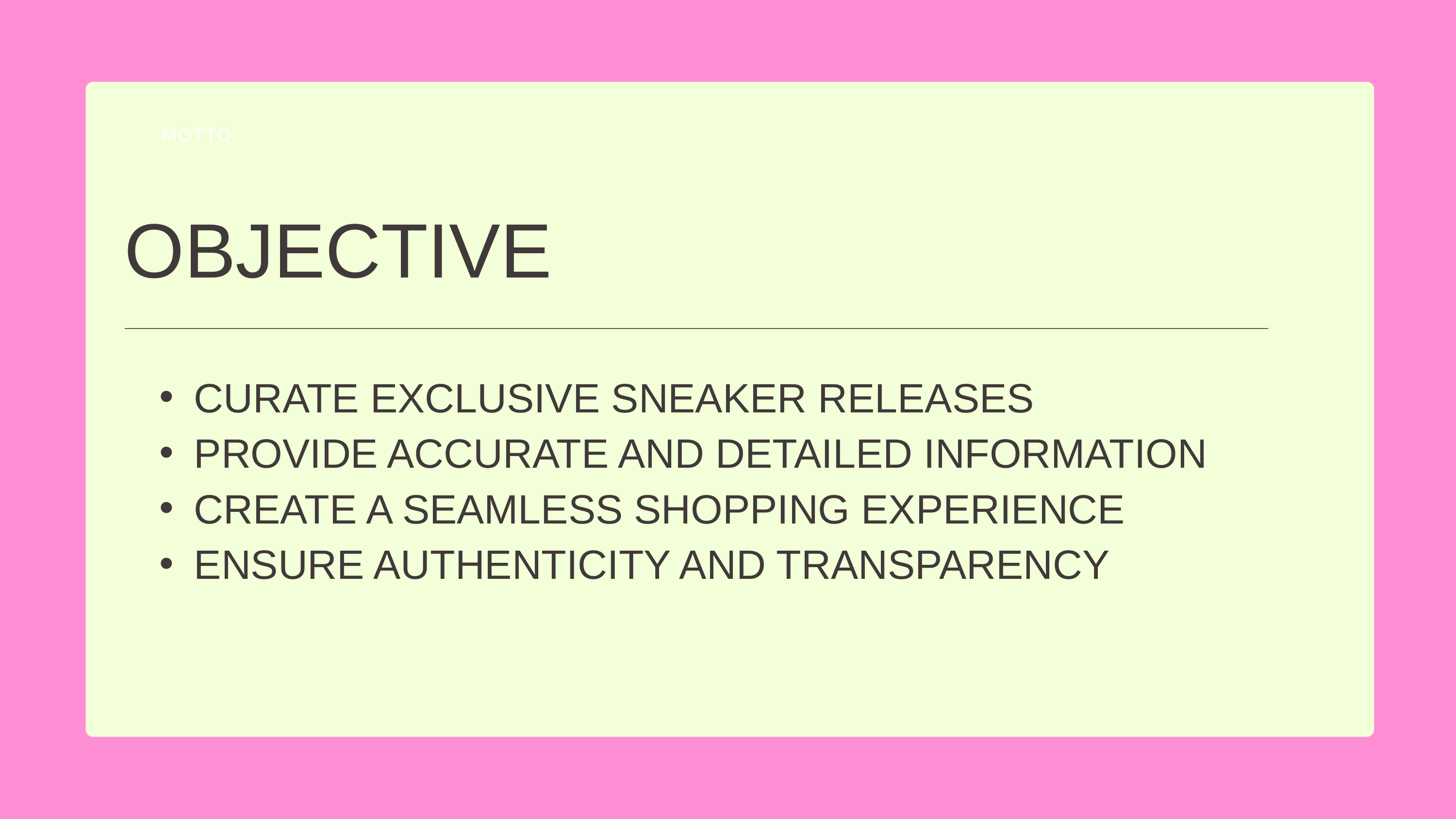

MOTTO
OBJECTIVE

CURATE EXCLUSIVE SNEAKER RELEASES
PROVIDE ACCURATE AND DETAILED INFORMATION
CREATE A SEAMLESS SHOPPING EXPERIENCE
ENSURE AUTHENTICITY AND TRANSPARENCY